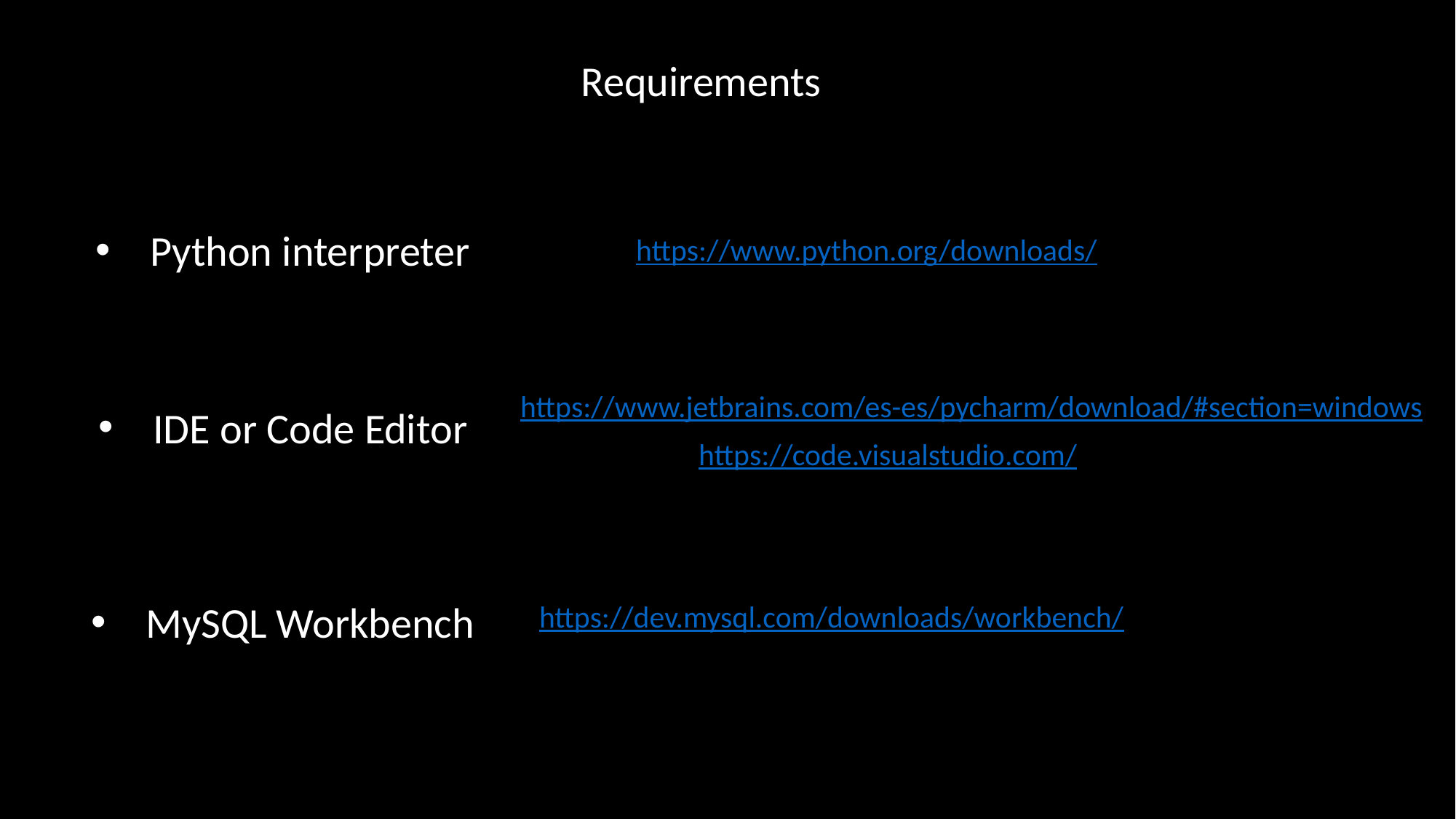

Requirements
Python interpreter
https://www.python.org/downloads/
https://www.jetbrains.com/es-es/pycharm/download/#section=windows
IDE or Code Editor
https://code.visualstudio.com/
MySQL Workbench
https://dev.mysql.com/downloads/workbench/